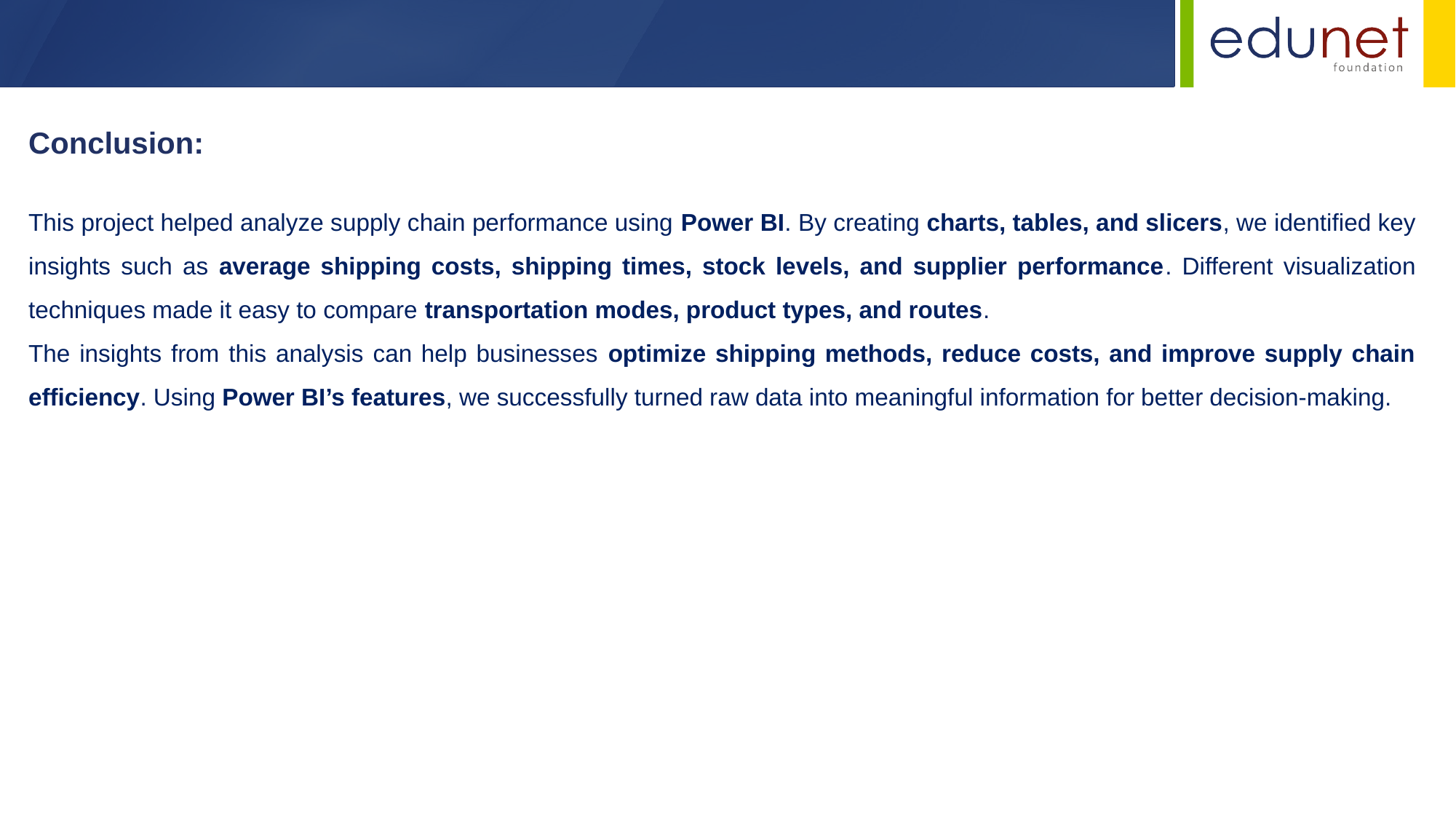

Conclusion:

This project helped analyze supply chain performance using Power BI. By creating charts, tables, and slicers, we identified key insights such as average shipping costs, shipping times, stock levels, and supplier performance. Different visualization techniques made it easy to compare transportation modes, product types, and routes.
The insights from this analysis can help businesses optimize shipping methods, reduce costs, and improve supply chain efficiency. Using Power BI’s features, we successfully turned raw data into meaningful information for better decision-making.